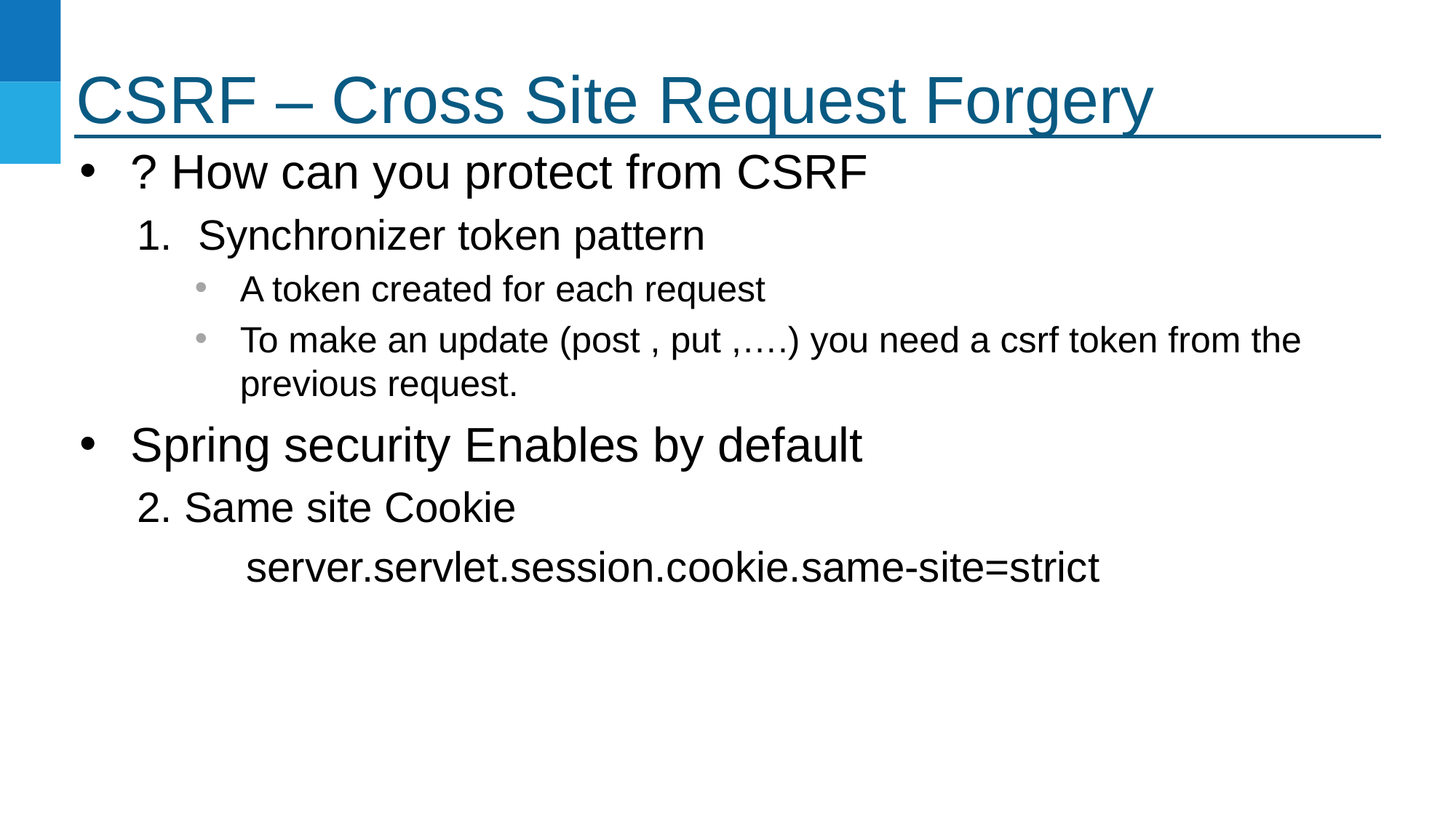

# CSRF – Cross Site Request Forgery
? How can you protect from CSRF
Synchronizer token pattern
A token created for each request
To make an update (post , put ,….) you need a csrf token from the previous request.
Spring security Enables by default
2. Same site Cookie
	server.servlet.session.cookie.same-site=strict